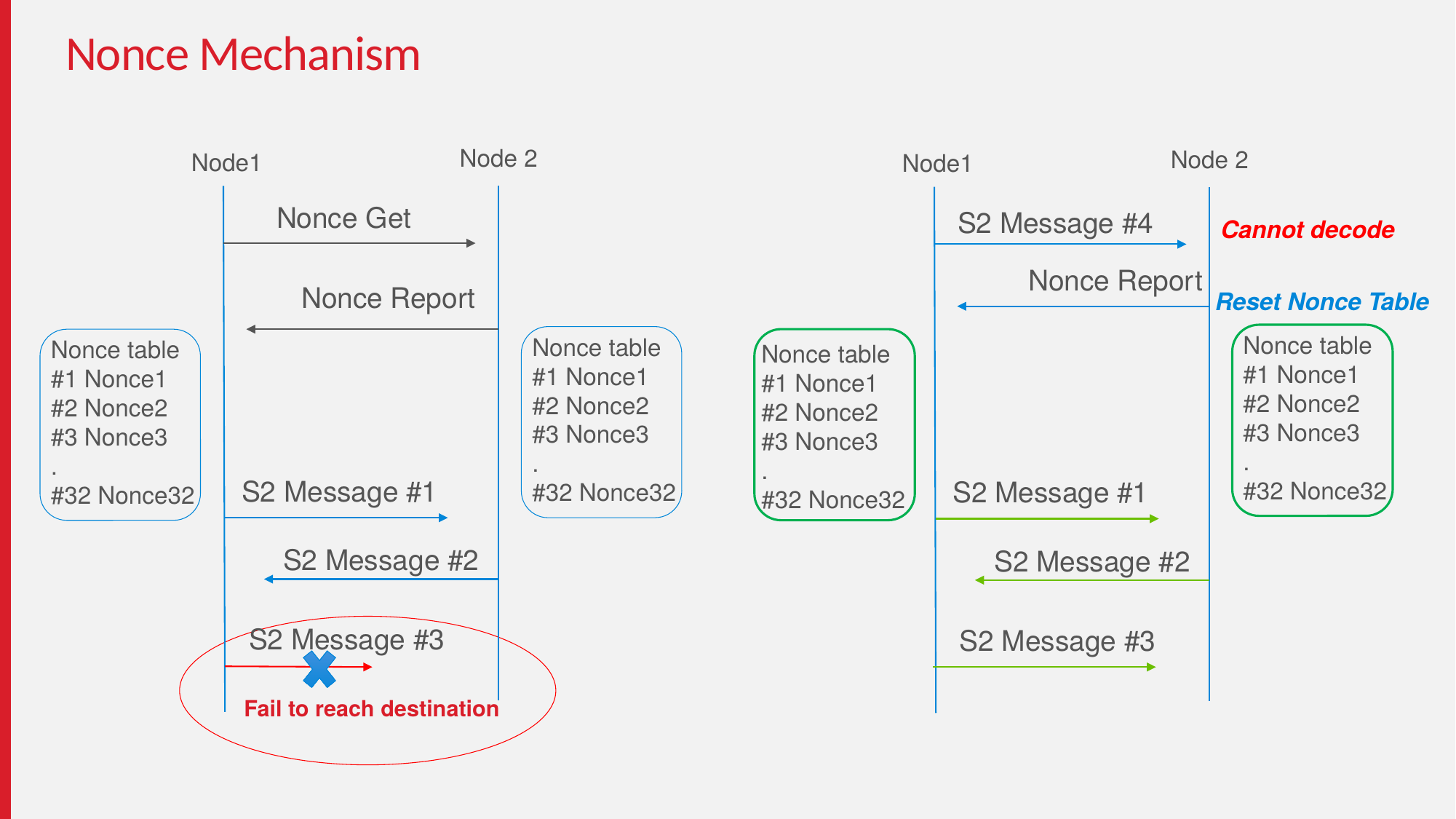

# Nonce Mechanism
Node 2
Node 2
Node1
Node1
Nonce Get
S2 Message #4
Cannot decode
Nonce Report
Nonce Report
Reset Nonce Table

Nonce table
#1 Nonce1
#2 Nonce2
#3 Nonce3
.
#32 Nonce32

Nonce table
#1 Nonce1
#2 Nonce2
#3 Nonce3
.
#32 Nonce32

Nonce table
#1 Nonce1
#2 Nonce2
#3 Nonce3
.
#32 Nonce32
Nonce table
#1 Nonce1
#2 Nonce2
#3 Nonce3
.
#32 Nonce32

S2 Message #1
S2 Message #1
S2 Message #2
S2 Message #2
S2 Message #3

S2 Message #3

Fail to reach destination